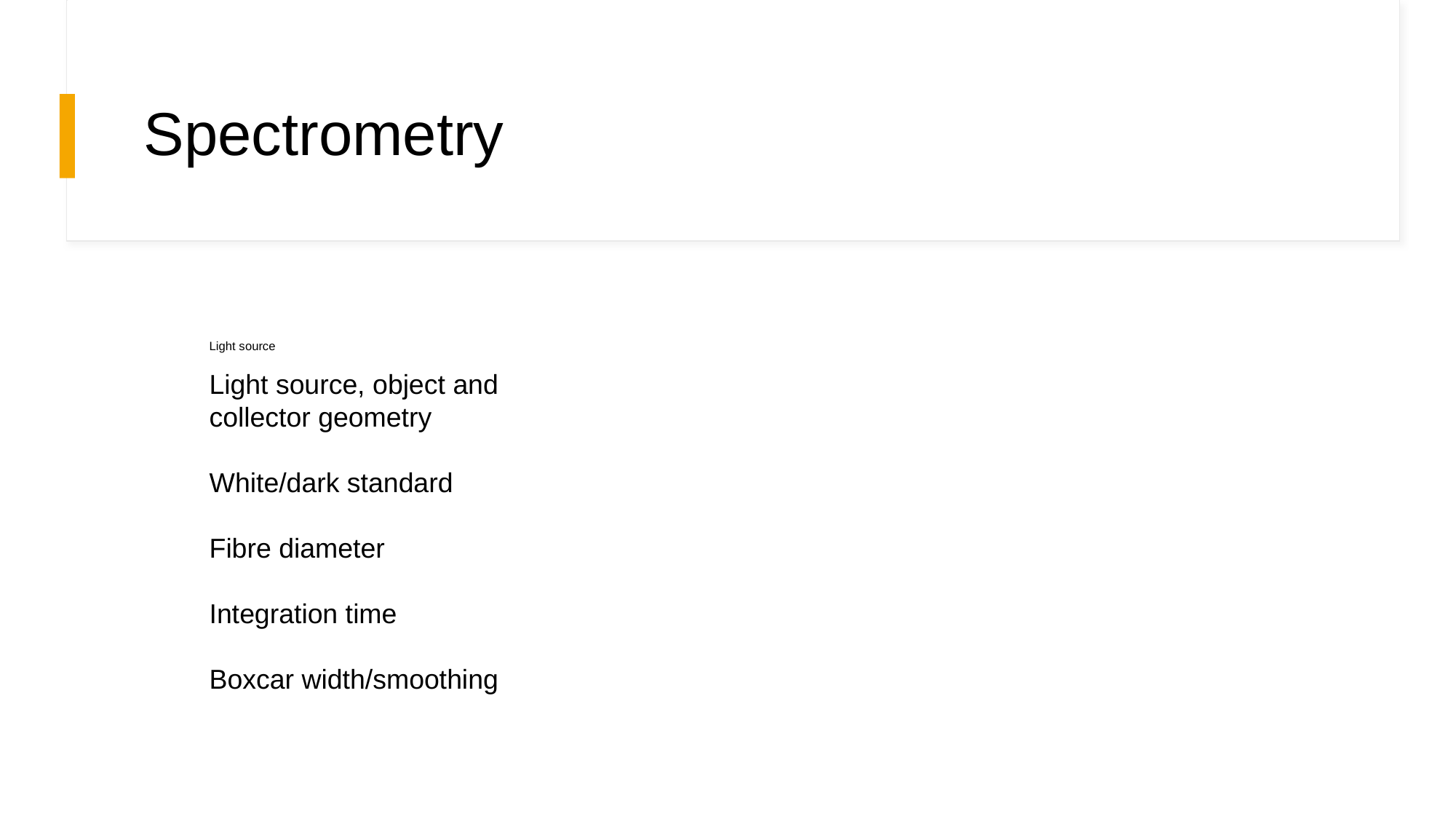

# Spectrometry
Light source

Light source, object and
collector geometry

White/dark standard

Fibre diameter

Integration time

Boxcar width/smoothing